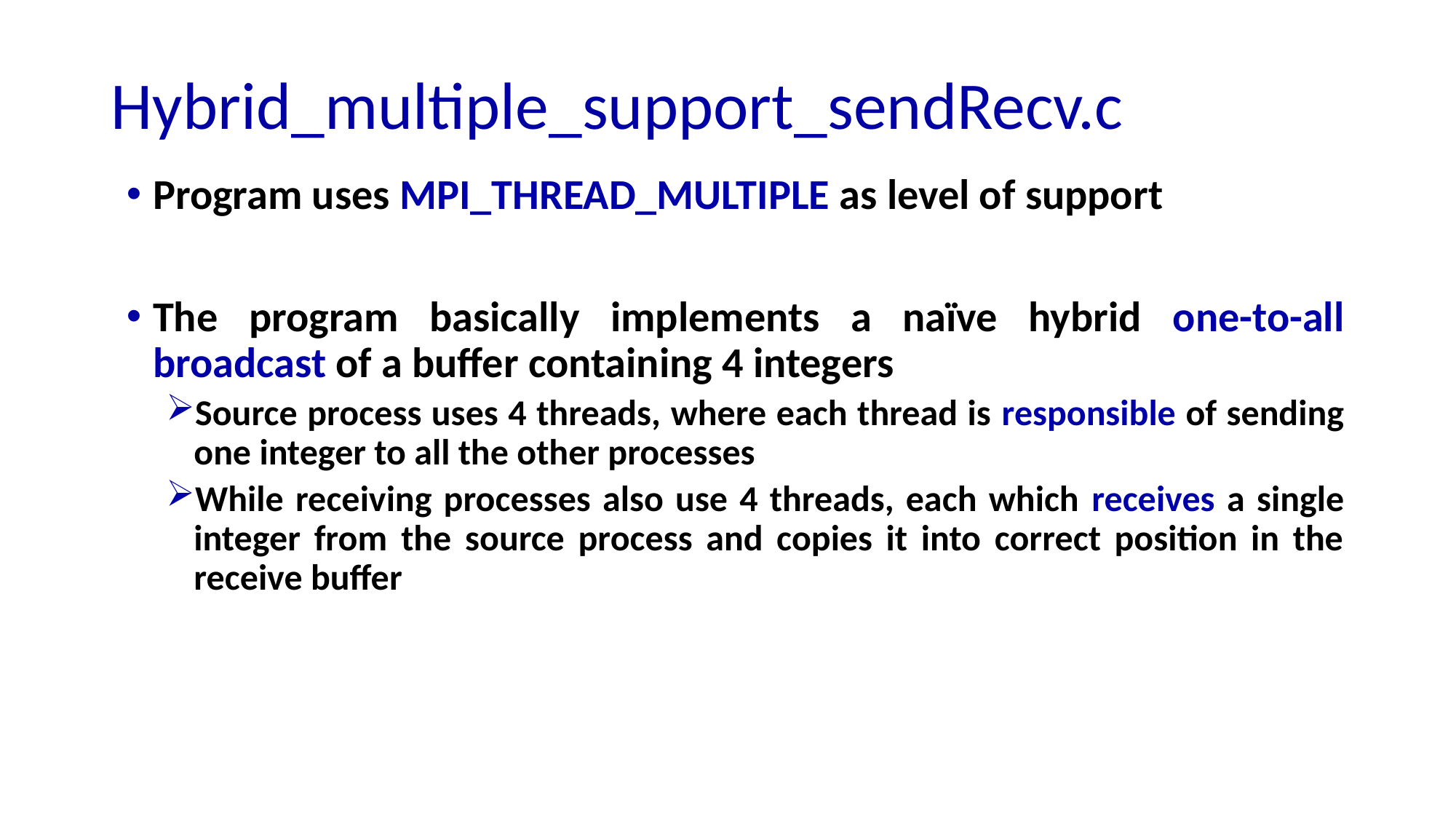

# Hybrid_multiple_support_sendRecv.c
Program uses MPI_THREAD_MULTIPLE as level of support

The program basically implements a naïve hybrid one-to-all broadcast of a buffer containing 4 integers
Source process uses 4 threads, where each thread is responsible of sending one integer to all the other processes
While receiving processes also use 4 threads, each which receives a single integer from the source process and copies it into correct position in the receive buffer